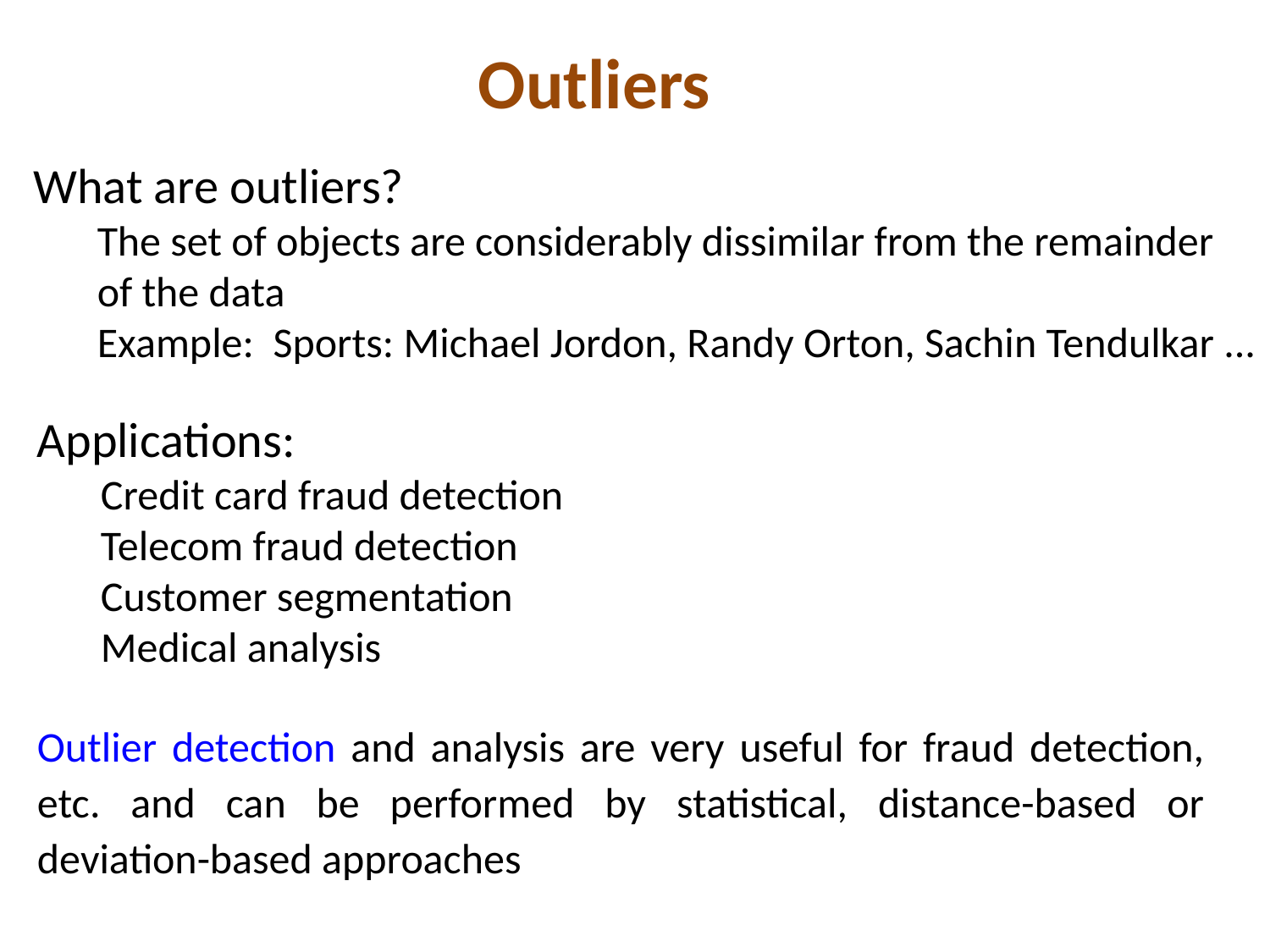

Outliers
What are outliers?
The set of objects are considerably dissimilar from the remainder of the data
Example:  Sports: Michael Jordon, Randy Orton, Sachin Tendulkar ...
Applications:
Credit card fraud detection
Telecom fraud detection
Customer segmentation
Medical analysis
Outlier detection and analysis are very useful for fraud detection, etc. and can be performed by statistical, distance-based or deviation-based approaches